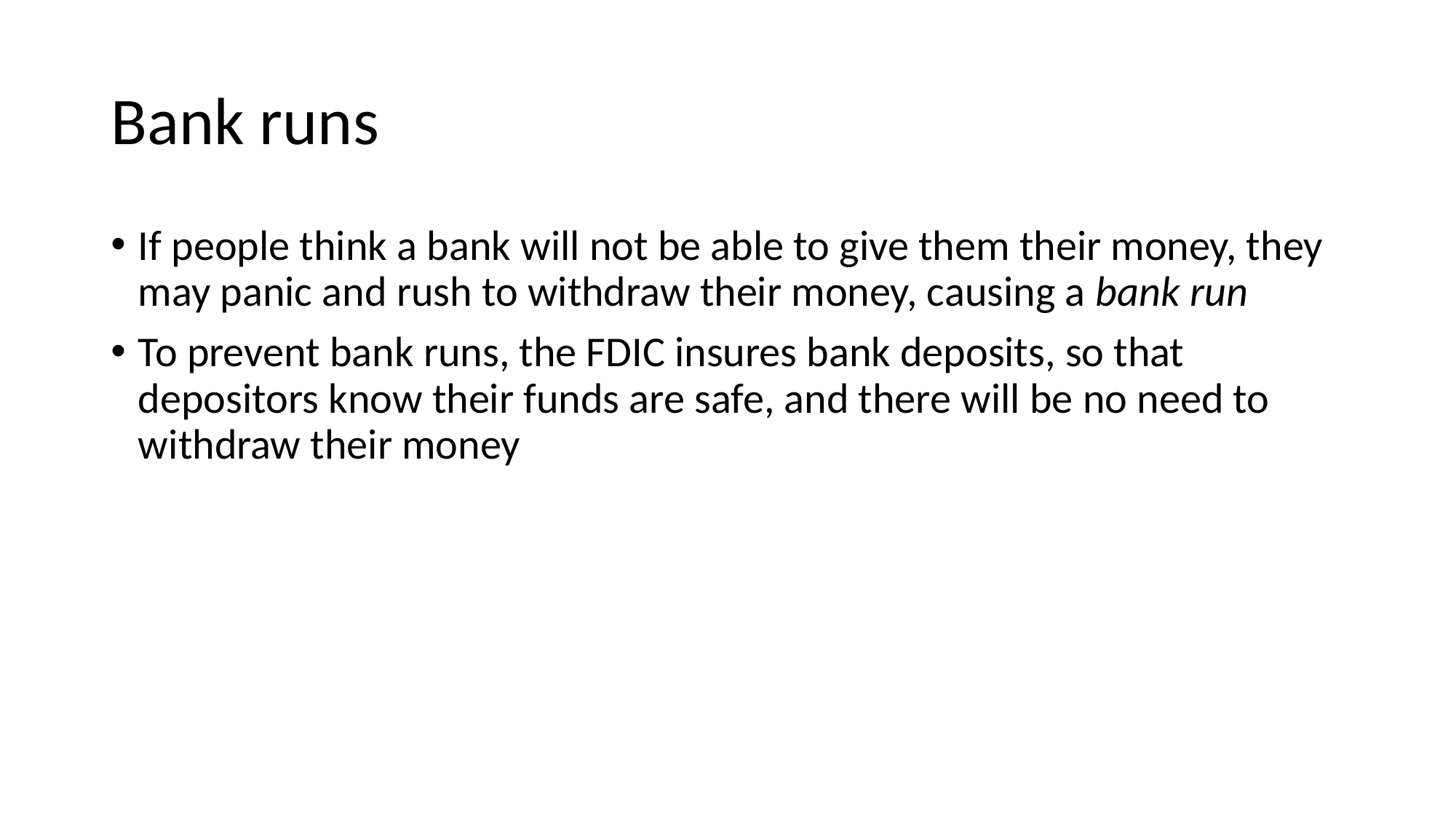

# Bank runs
If people think a bank will not be able to give them their money, they may panic and rush to withdraw their money, causing a bank run
To prevent bank runs, the FDIC insures bank deposits, so that depositors know their funds are safe, and there will be no need to withdraw their money